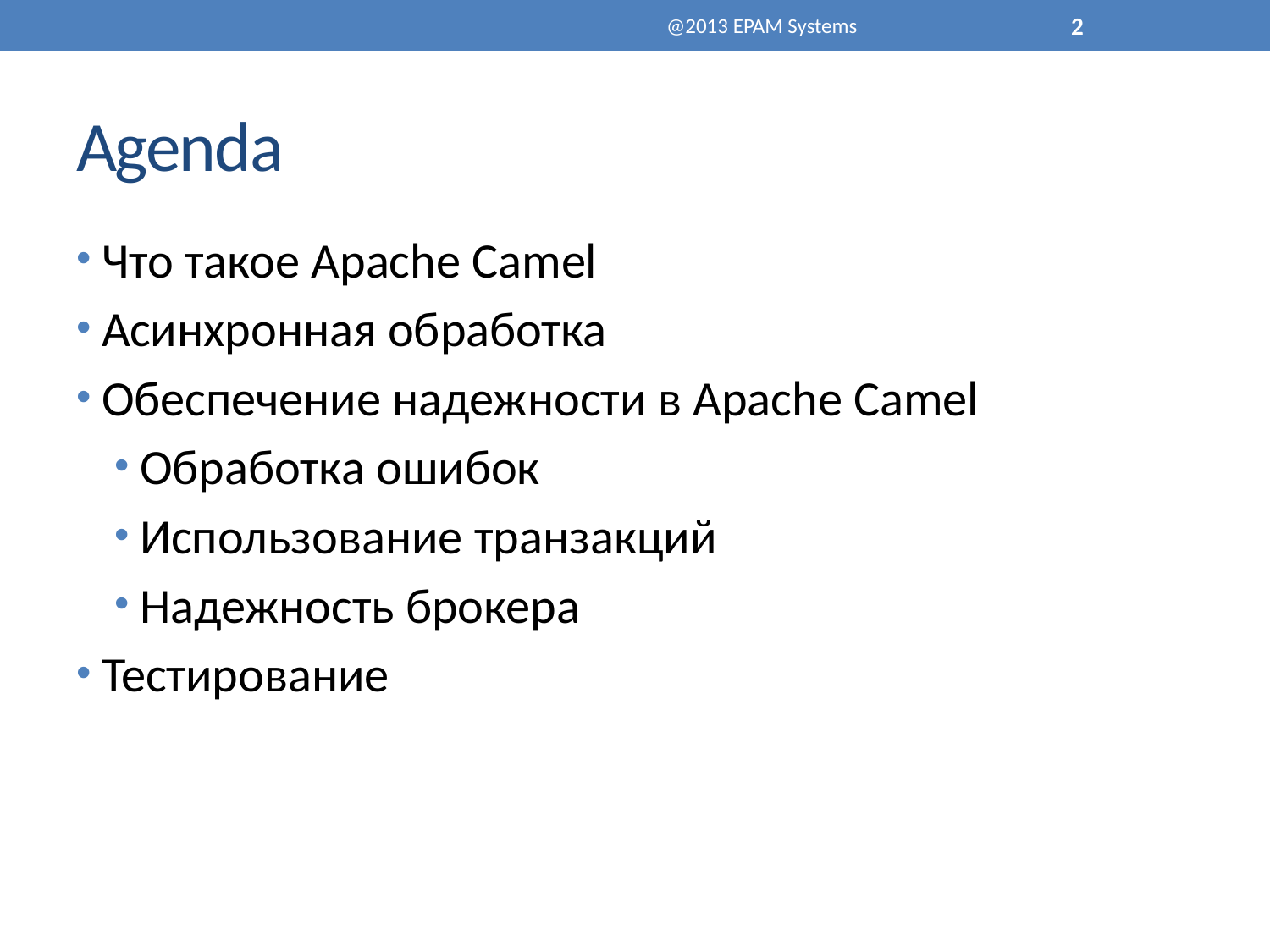

@2013 EPAM Systems
2
# Agenda
Что такое Apache Camel
Асинхронная обработка
Обеспечение надежности в Apache Camel
Обработка ошибок
Использование транзакций
Надежность брокера
Тестирование